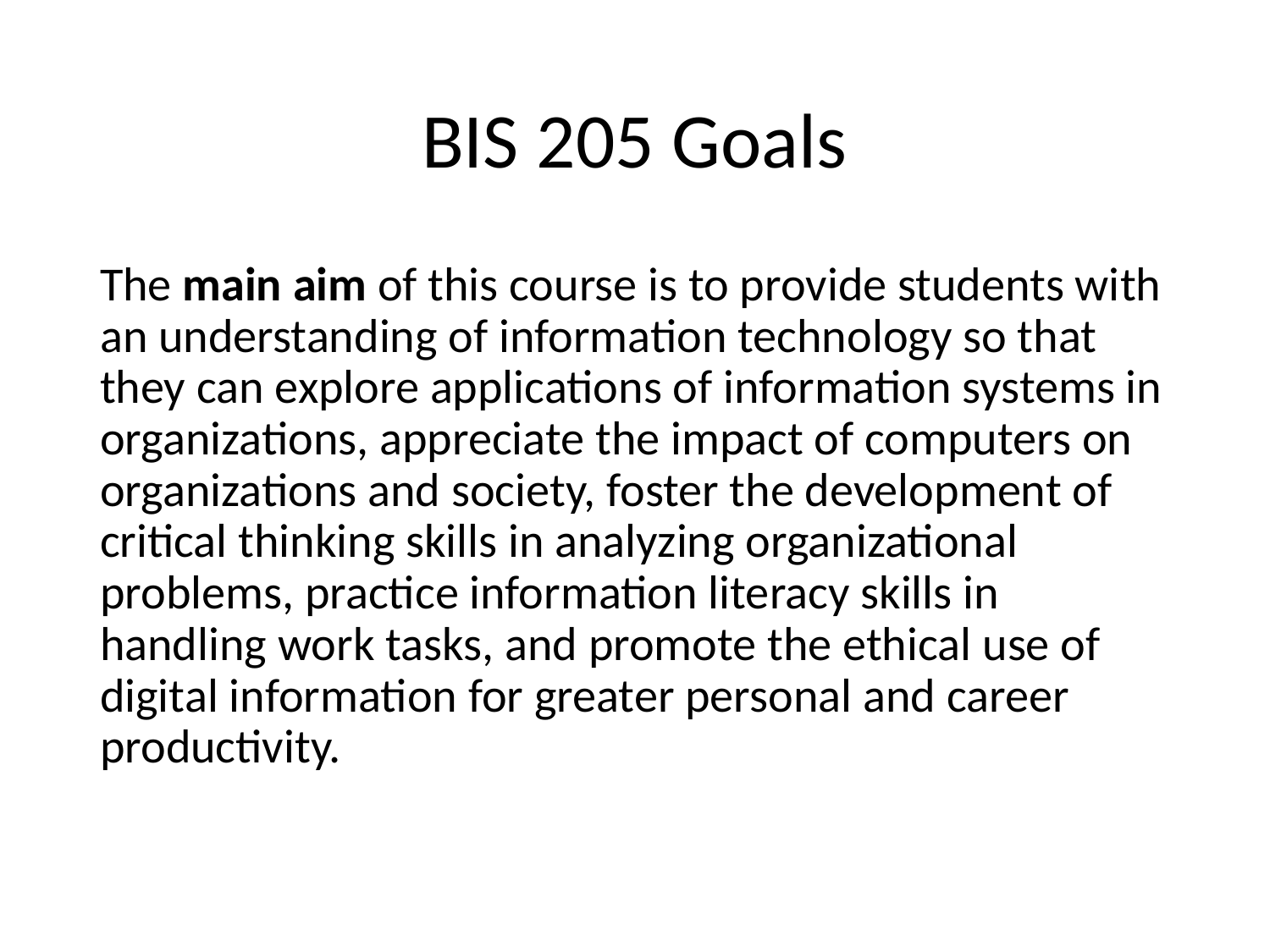

# BIS 205 Goals
The main aim of this course is to provide students with an understanding of information technology so that they can explore applications of information systems in organizations, appreciate the impact of computers on organizations and society, foster the development of critical thinking skills in analyzing organizational problems, practice information literacy skills in handling work tasks, and promote the ethical use of digital information for greater personal and career productivity.